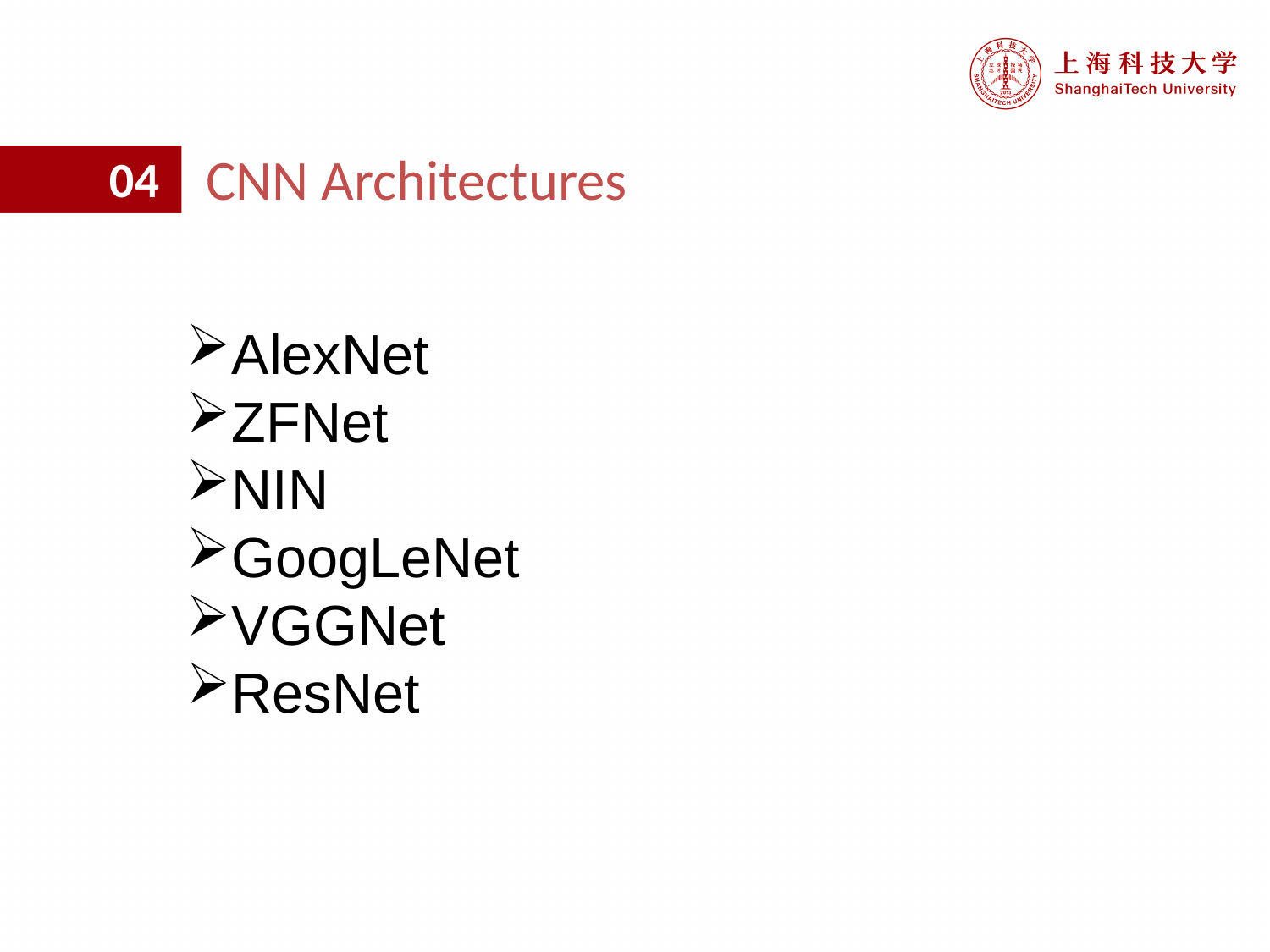

CNN Architectures
04
AlexNet
ZFNet
NIN
GoogLeNet
VGGNet
ResNet